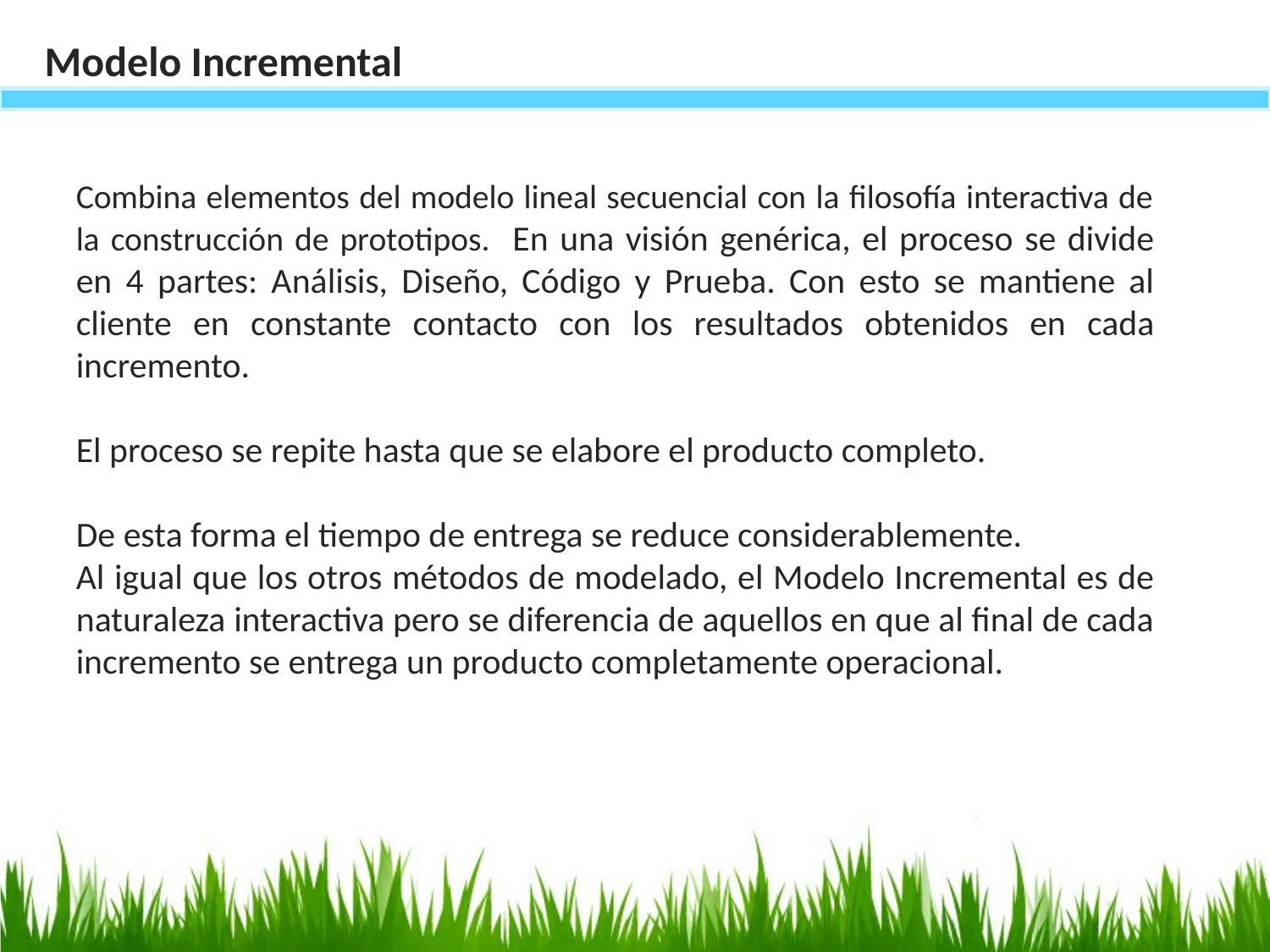

Modelo Incremental

Combina elementos del modelo lineal secuencial con la filosofía interactiva de la construcción de prototipos.  En una visión genérica, el proceso se divide en 4 partes: Análisis, Diseño, Código y Prueba. Con esto se mantiene al cliente en constante contacto con los resultados obtenidos en cada incremento.

El proceso se repite hasta que se elabore el producto completo.

De esta forma el tiempo de entrega se reduce considerablemente.
Al igual que los otros métodos de modelado, el Modelo Incremental es de naturaleza interactiva pero se diferencia de aquellos en que al final de cada incremento se entrega un producto completamente operacional.